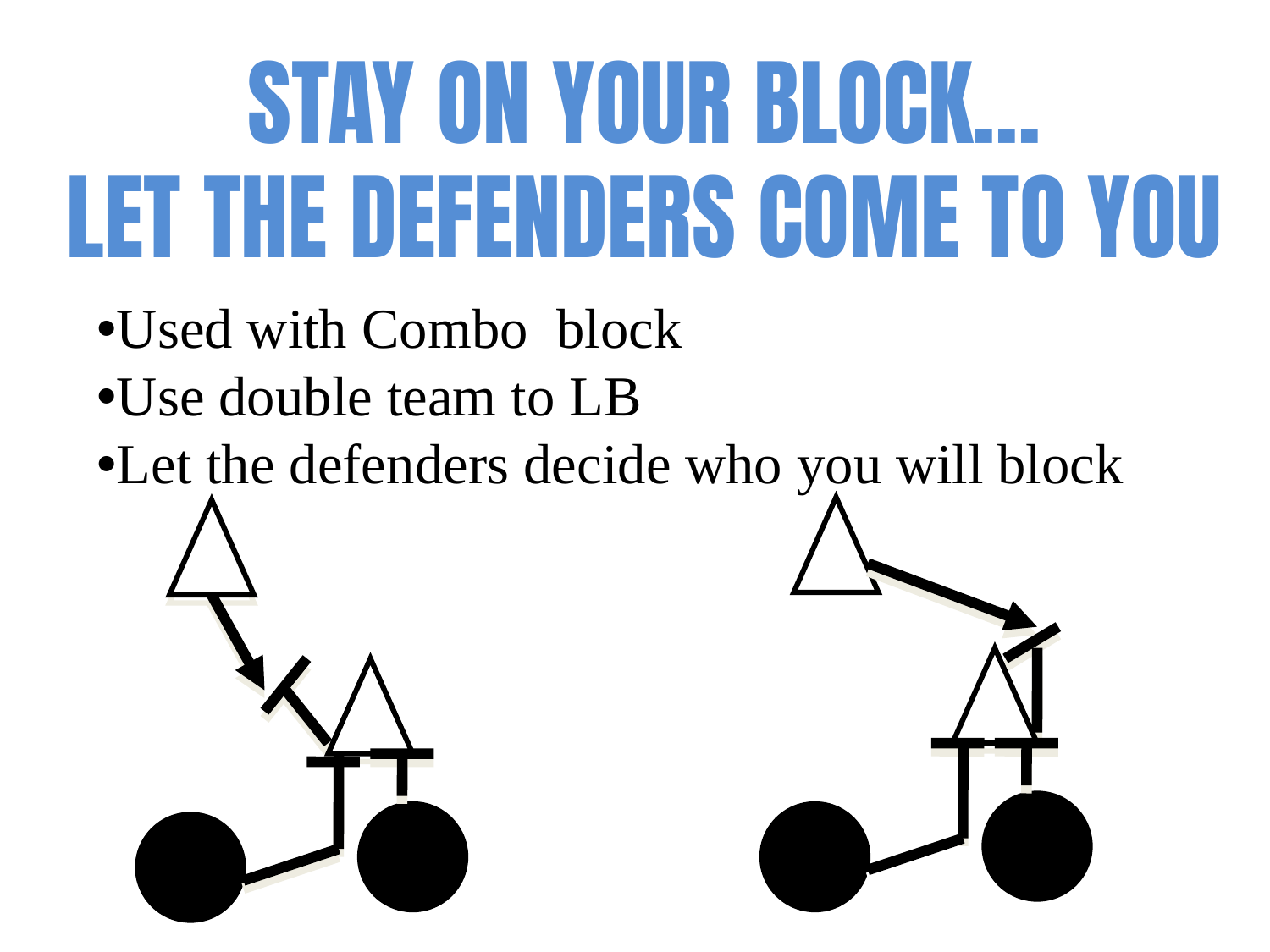

STAY ON YOUR BLOCK…
LET THE DEFENDERS COME TO YOU
Used with Combo  block
Use double team to LB
Let the defenders decide who you will block